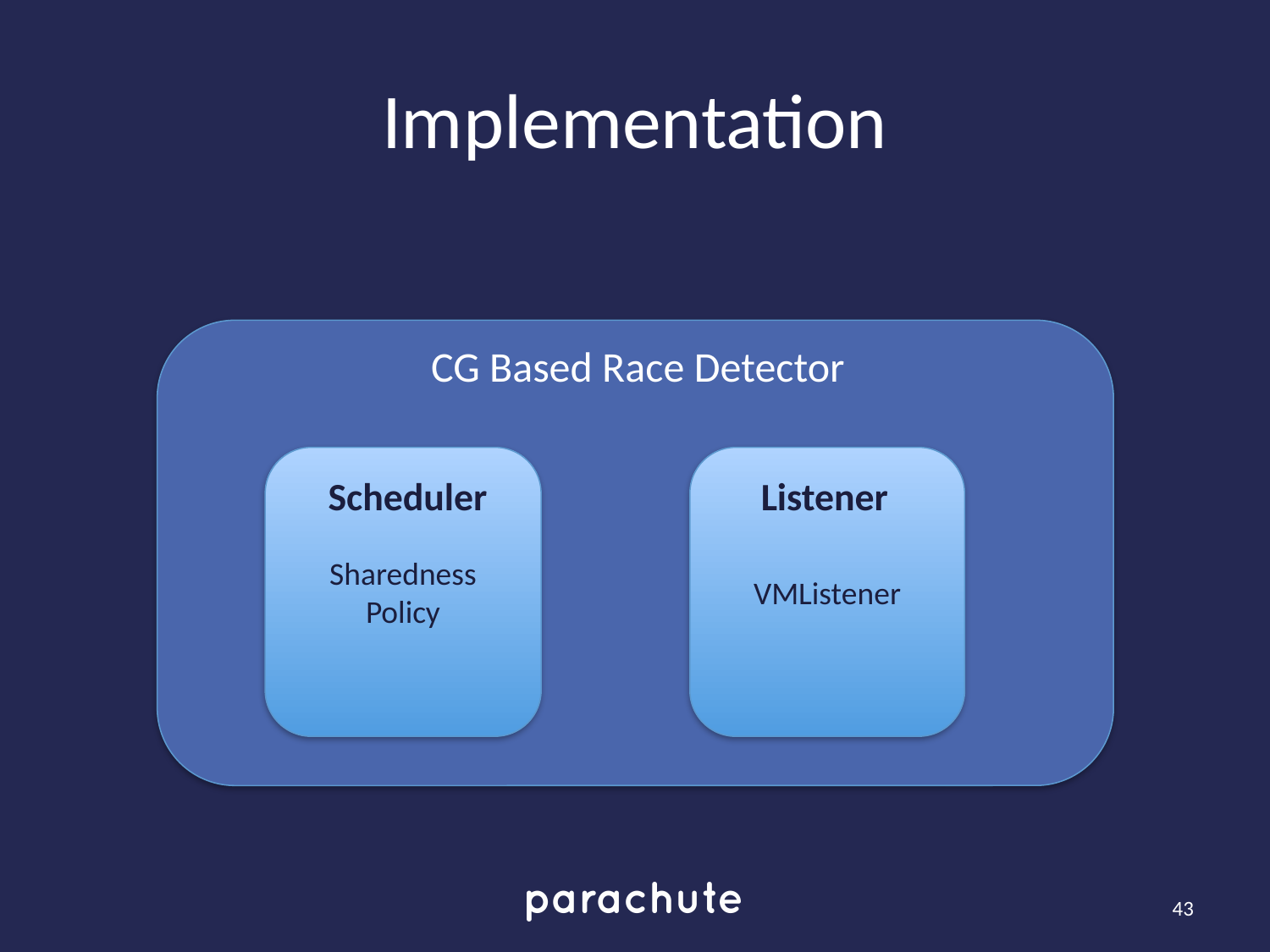

# Implementation

CG Based Race Detector
Sharedness Policy
VMListener
Scheduler
Listener
43